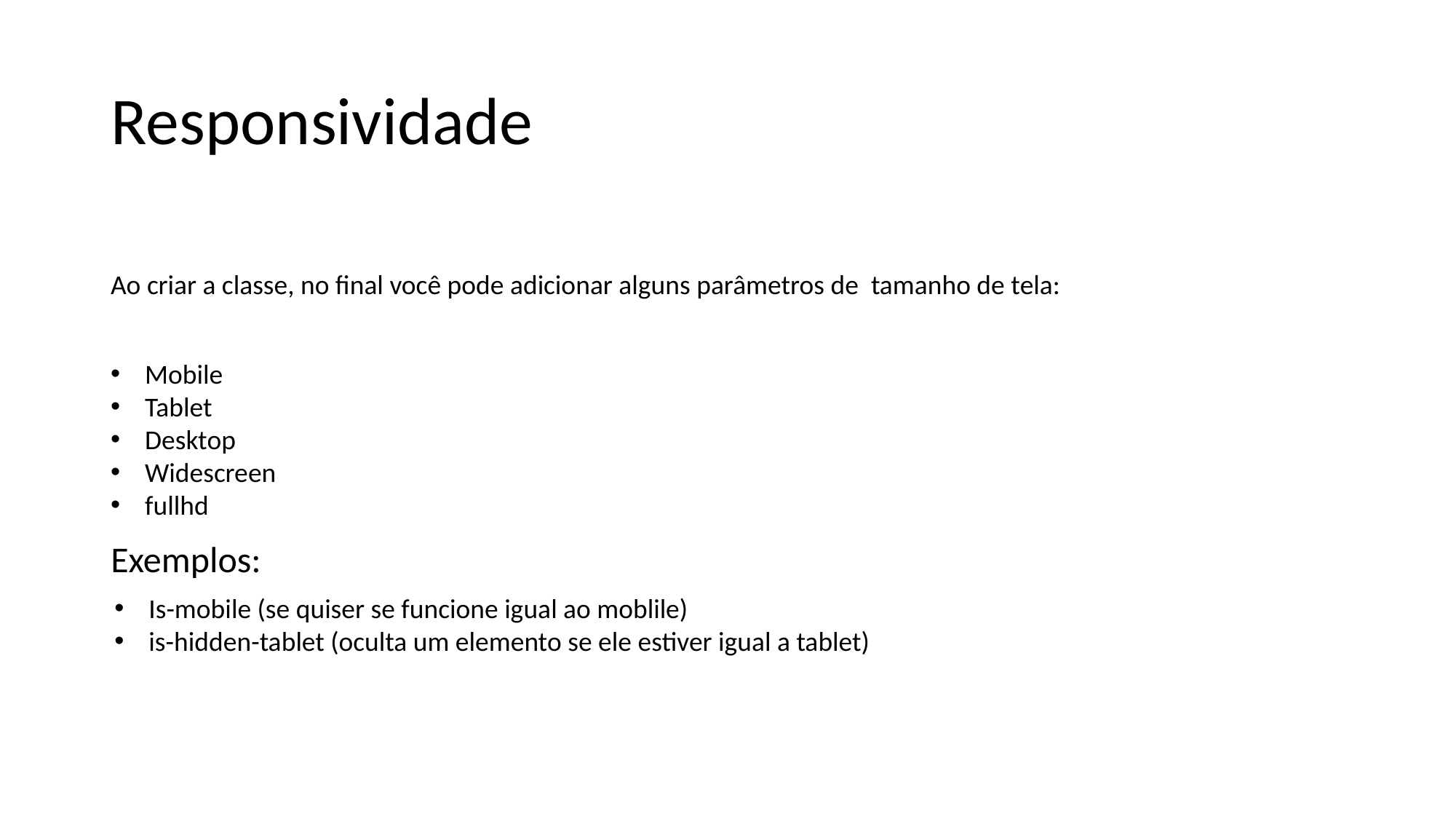

# Responsividade
Ao criar a classe, no final você pode adicionar alguns parâmetros de  tamanho de tela:
Mobile
Tablet
Desktop
Widescreen
fullhd

Exemplos:
Is-mobile (se quiser se funcione igual ao moblile)
is-hidden-tablet (oculta um elemento se ele estiver igual a tablet)